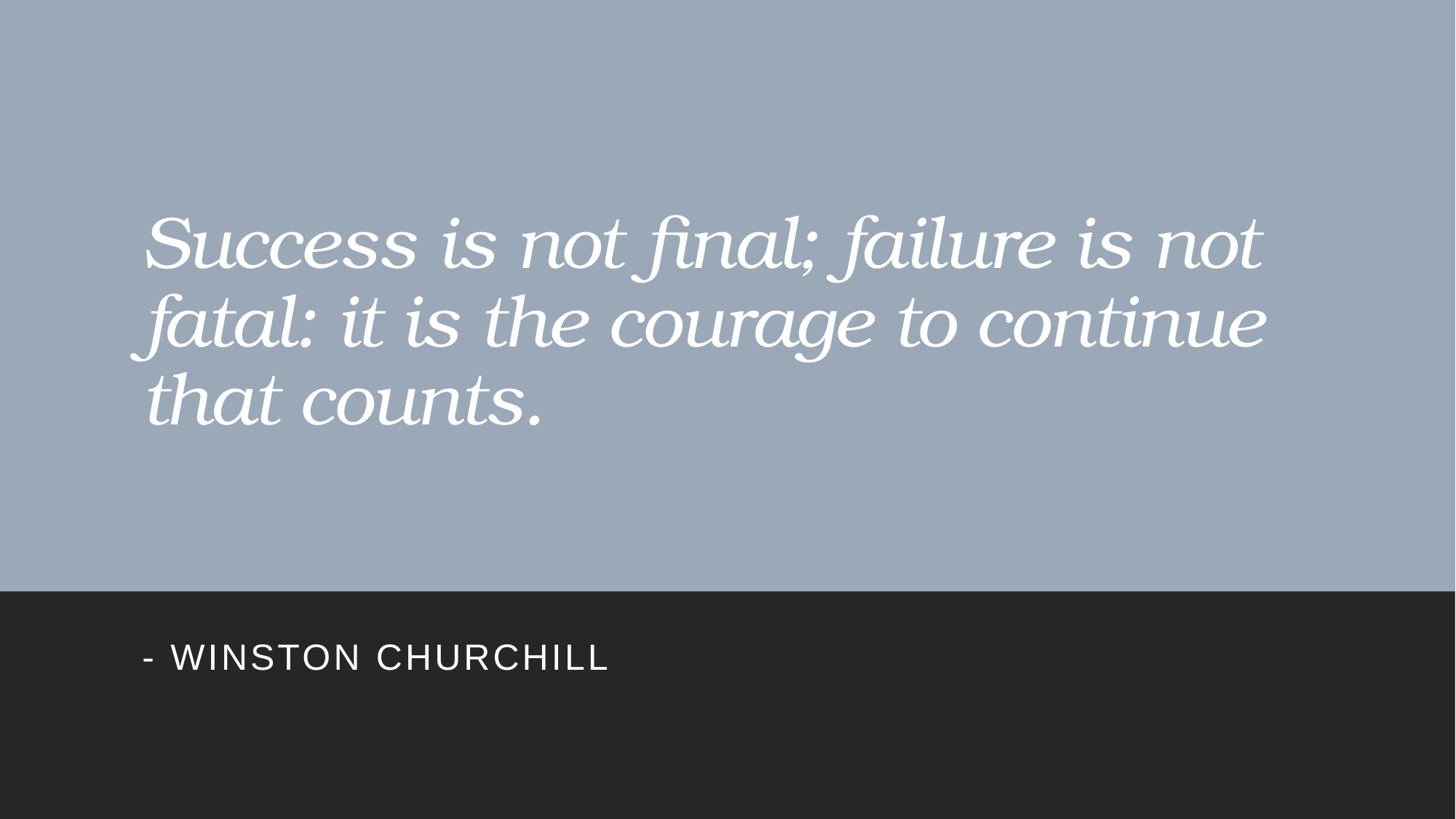

# Success is not final; failure is not fatal: it is the courage to continue that counts.

- Winston Churchill